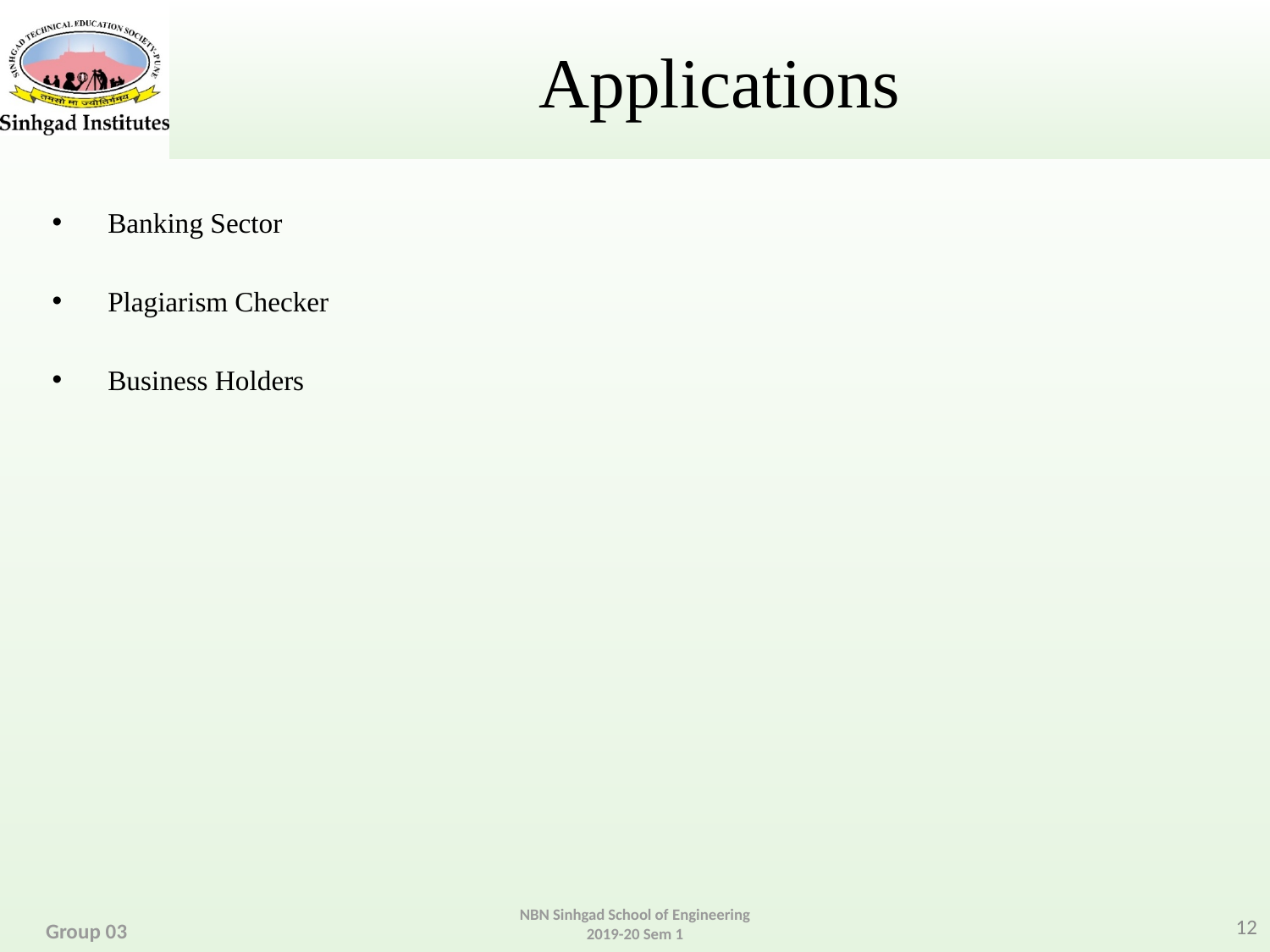

# Applications
Banking Sector

Plagiarism Checker

Business Holders

NBN Sinhgad School of Engineering
2019-20 Sem 1
12
Group 03